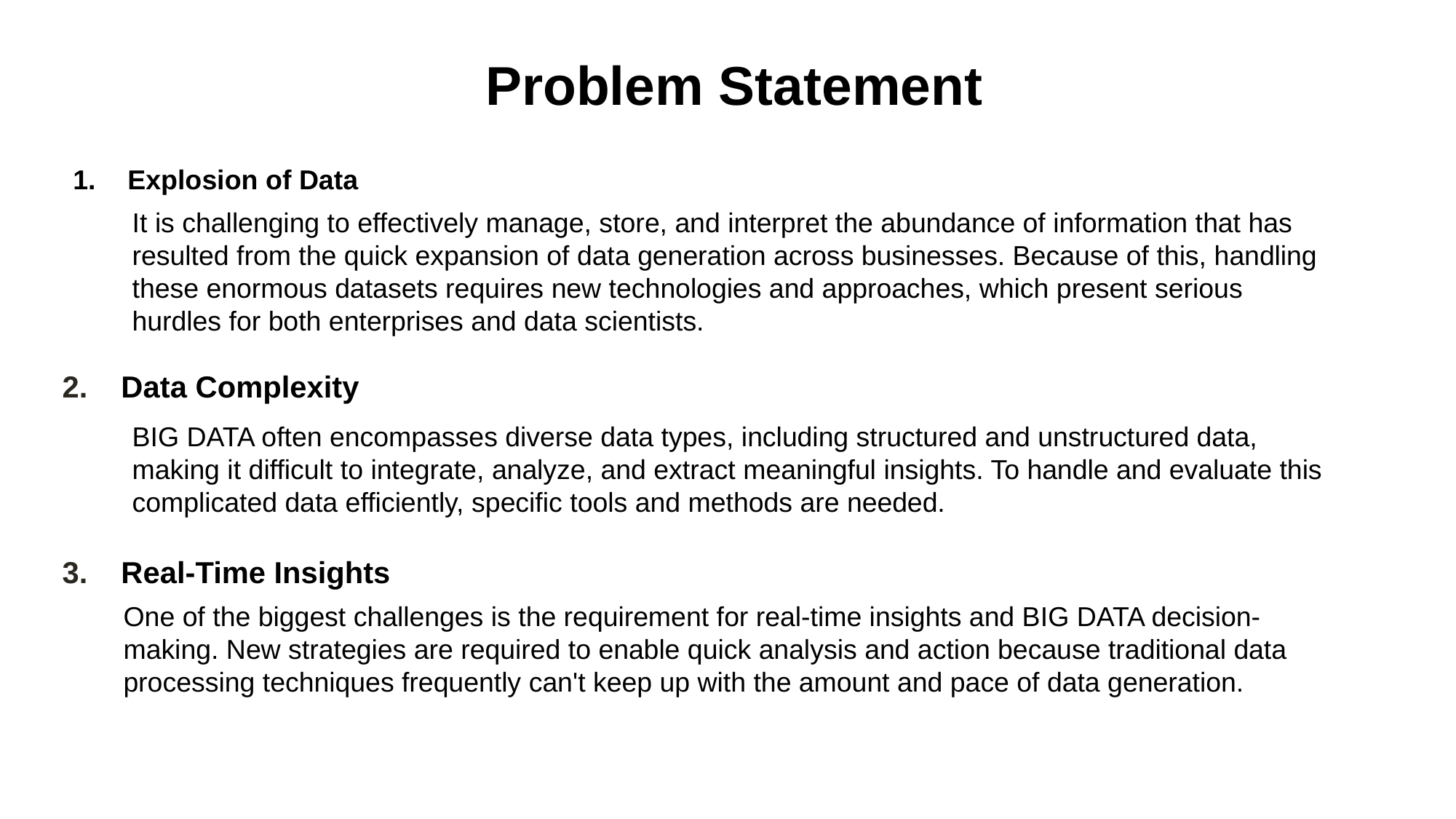

Problem Statement
Explosion of Data
It is challenging to effectively manage, store, and interpret the abundance of information that has resulted from the quick expansion of data generation across businesses. Because of this, handling these enormous datasets requires new technologies and approaches, which present serious hurdles for both enterprises and data scientists.
2.    Data Complexity

BIG DATA often encompasses diverse data types, including structured and unstructured data, making it difficult to integrate, analyze, and extract meaningful insights. To handle and evaluate this complicated data efficiently, specific tools and methods are needed.
3.    Real-Time Insights

One of the biggest challenges is the requirement for real-time insights and BIG DATA decision-making. New strategies are required to enable quick analysis and action because traditional data processing techniques frequently can't keep up with the amount and pace of data generation.